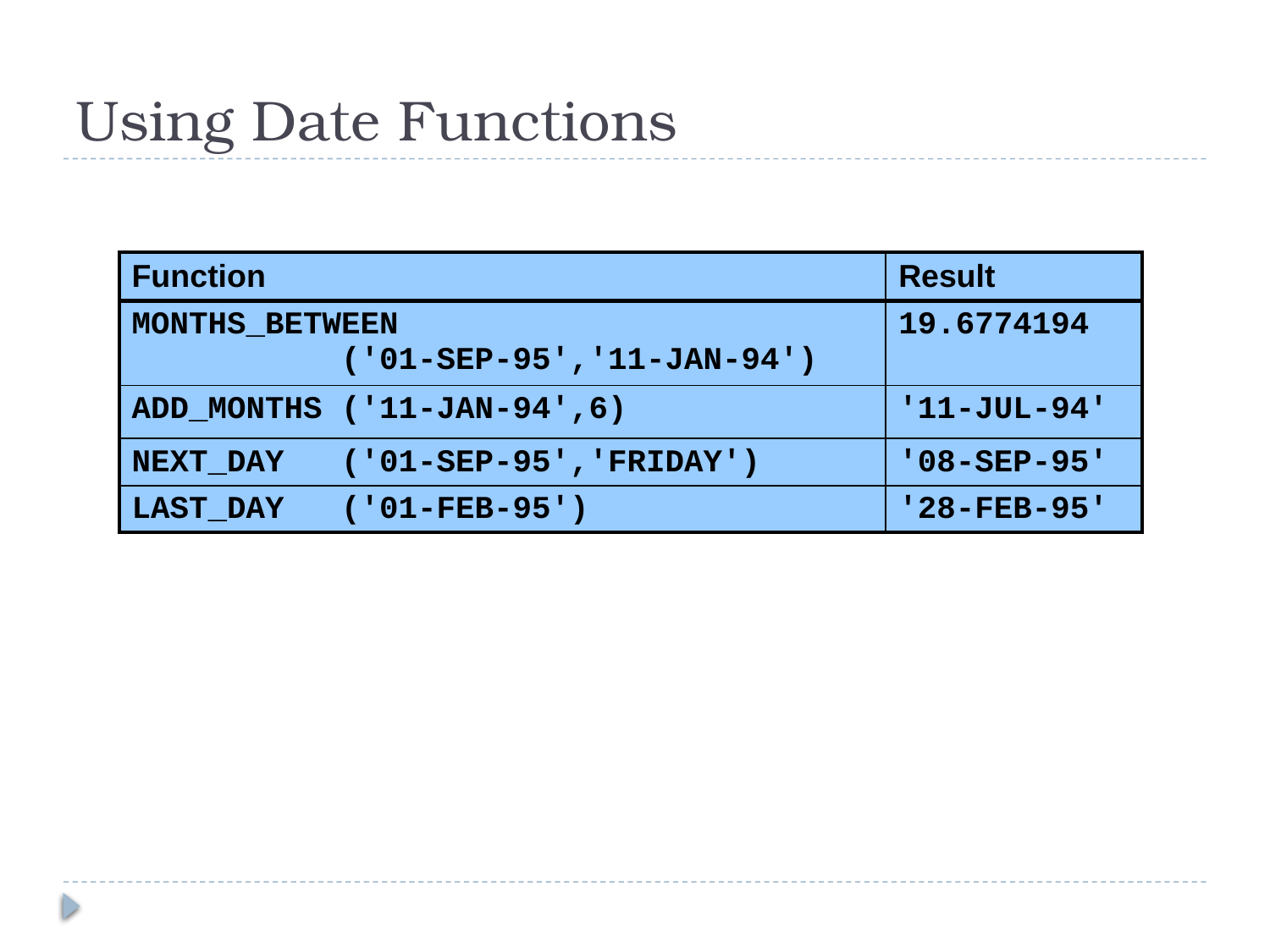

# Using Date Functions
| Function | Result |
| --- | --- |
| MONTHS\_BETWEEN ('01-SEP-95','11-JAN-94') | 19.6774194 |
| ADD\_MONTHS ('11-JAN-94',6) | '11-JUL-94' |
| NEXT\_DAY ('01-SEP-95','FRIDAY') | '08-SEP-95' |
| LAST\_DAY ('01-FEB-95') | '28-FEB-95' |